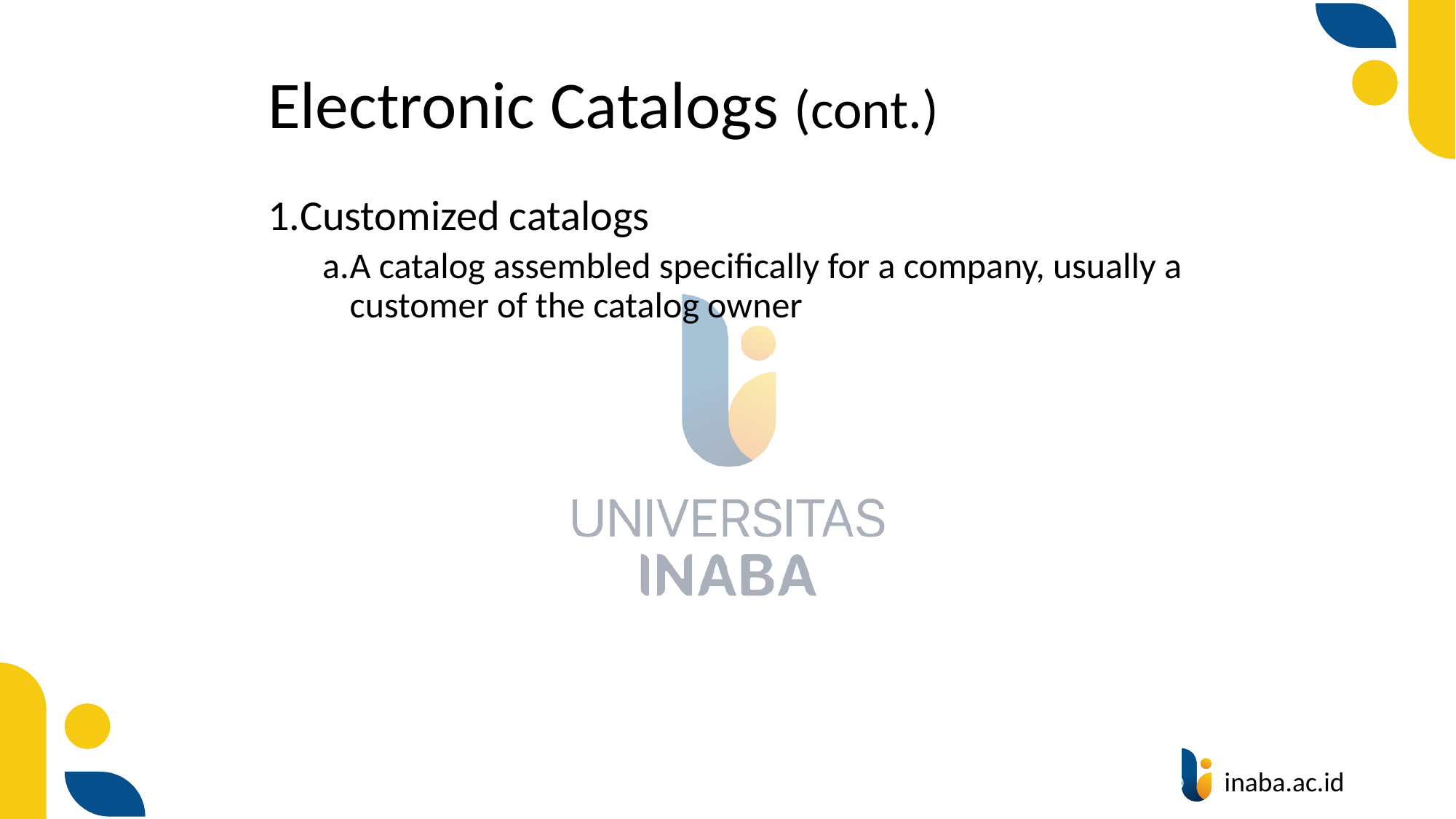

# Electronic Catalogs (cont.)
Customized catalogs
A catalog assembled specifically for a company, usually a customer of the catalog owner
37
© Prentice Hall 2020